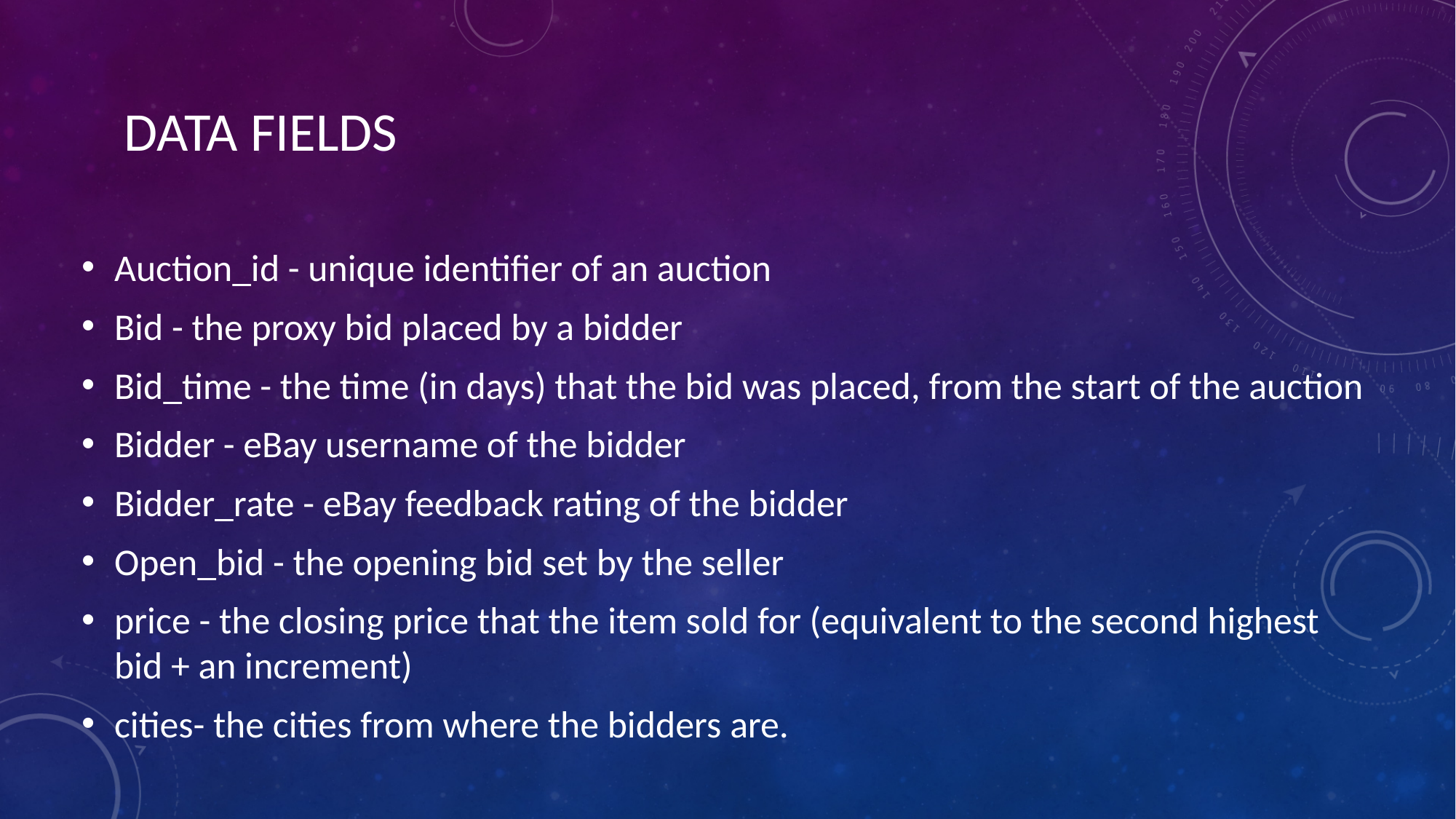

# Data fields
Auction_id - unique identifier of an auction
Bid - the proxy bid placed by a bidder
Bid_time - the time (in days) that the bid was placed, from the start of the auction
Bidder - eBay username of the bidder
Bidder_rate - eBay feedback rating of the bidder
Open_bid - the opening bid set by the seller
price - the closing price that the item sold for (equivalent to the second highest bid + an increment)
cities- the cities from where the bidders are.